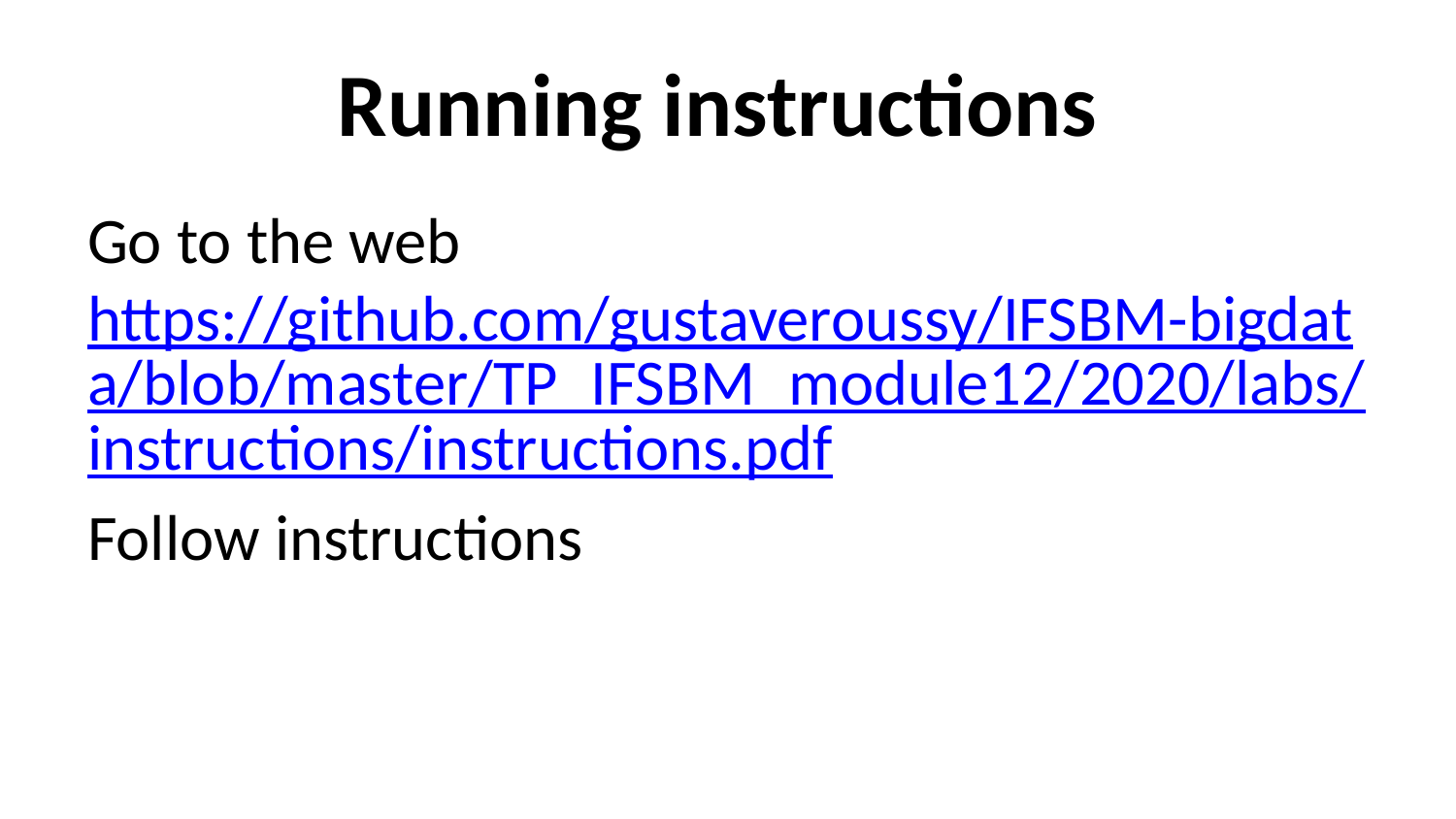

# Running instructions
Go to the web https://github.com/gustaveroussy/IFSBM-bigdata/blob/master/TP_IFSBM_module12/2020/labs/instructions/instructions.pdf
Follow instructions